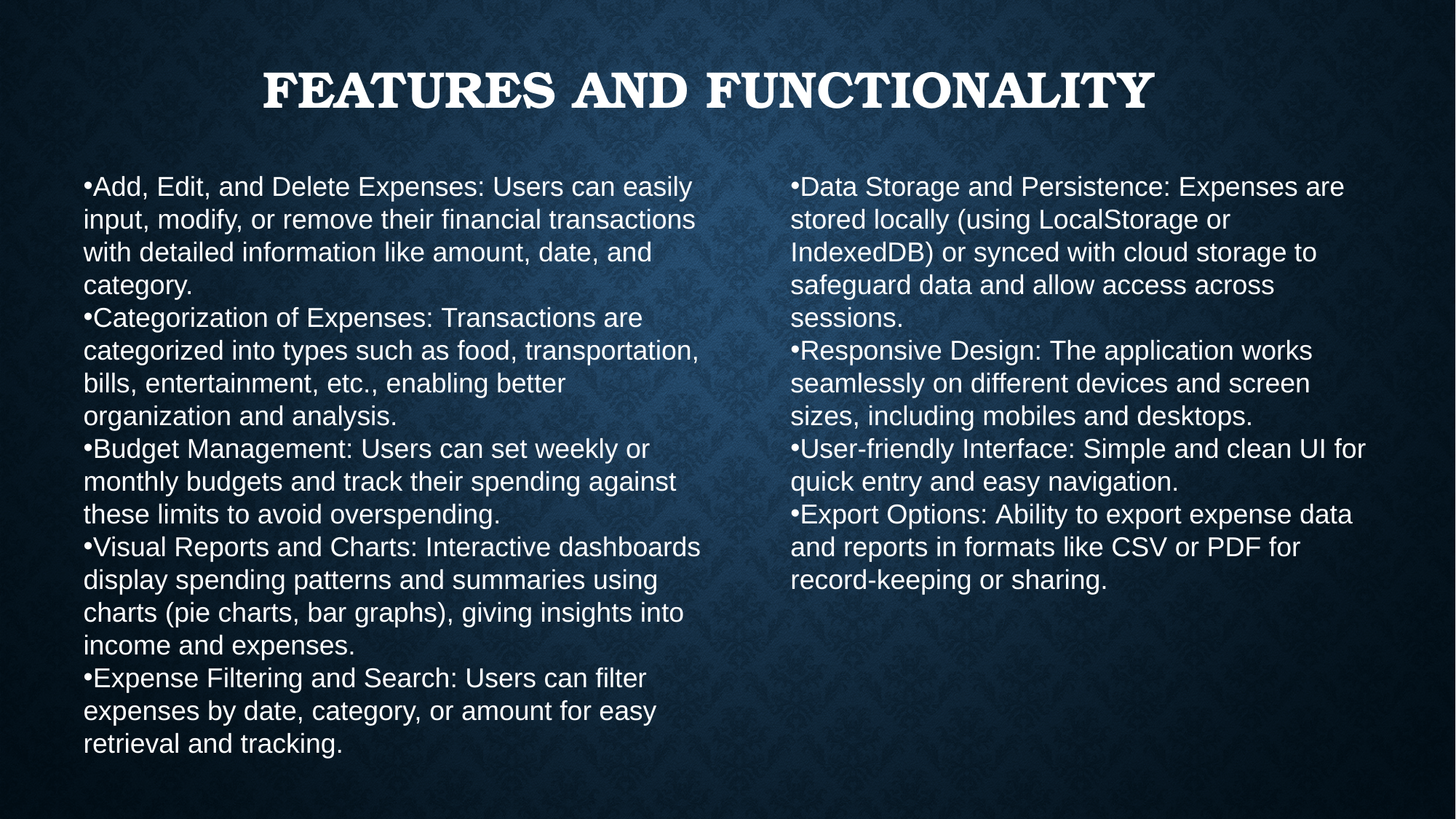

# FEATURES AND FUNCTIONALITY
Add, Edit, and Delete Expenses: Users can easily input, modify, or remove their financial transactions with detailed information like amount, date, and category.
Categorization of Expenses: Transactions are categorized into types such as food, transportation, bills, entertainment, etc., enabling better organization and analysis.
Budget Management: Users can set weekly or monthly budgets and track their spending against these limits to avoid overspending.
Visual Reports and Charts: Interactive dashboards display spending patterns and summaries using charts (pie charts, bar graphs), giving insights into income and expenses.
Expense Filtering and Search: Users can filter expenses by date, category, or amount for easy retrieval and tracking.

Data Storage and Persistence: Expenses are stored locally (using LocalStorage or IndexedDB) or synced with cloud storage to safeguard data and allow access across sessions.
Responsive Design: The application works seamlessly on different devices and screen sizes, including mobiles and desktops.
User-friendly Interface: Simple and clean UI for quick entry and easy navigation.
Export Options: Ability to export expense data and reports in formats like CSV or PDF for record-keeping or sharing.